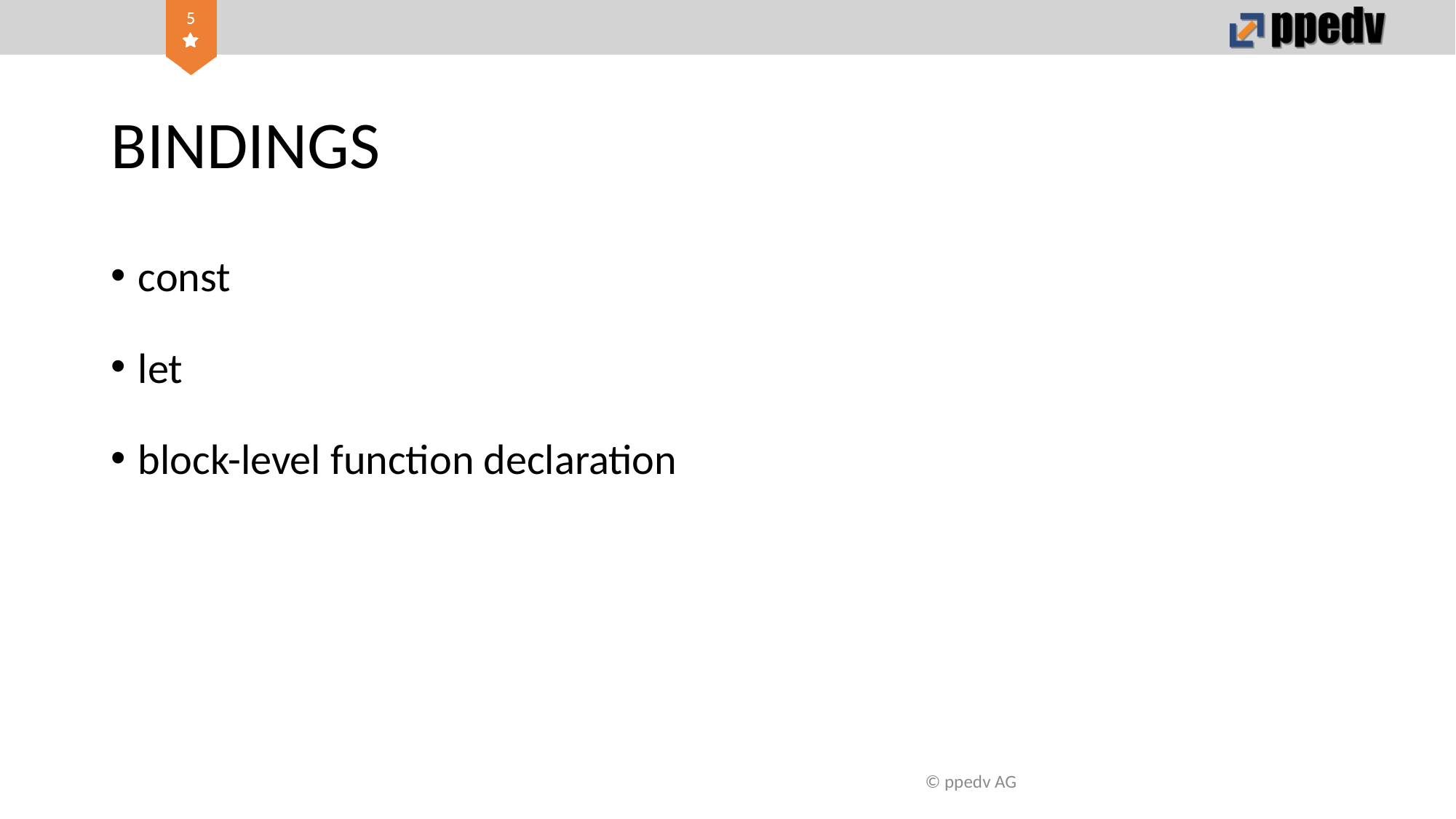

# BINDINGS
const
let
block-level function declaration
© ppedv AG